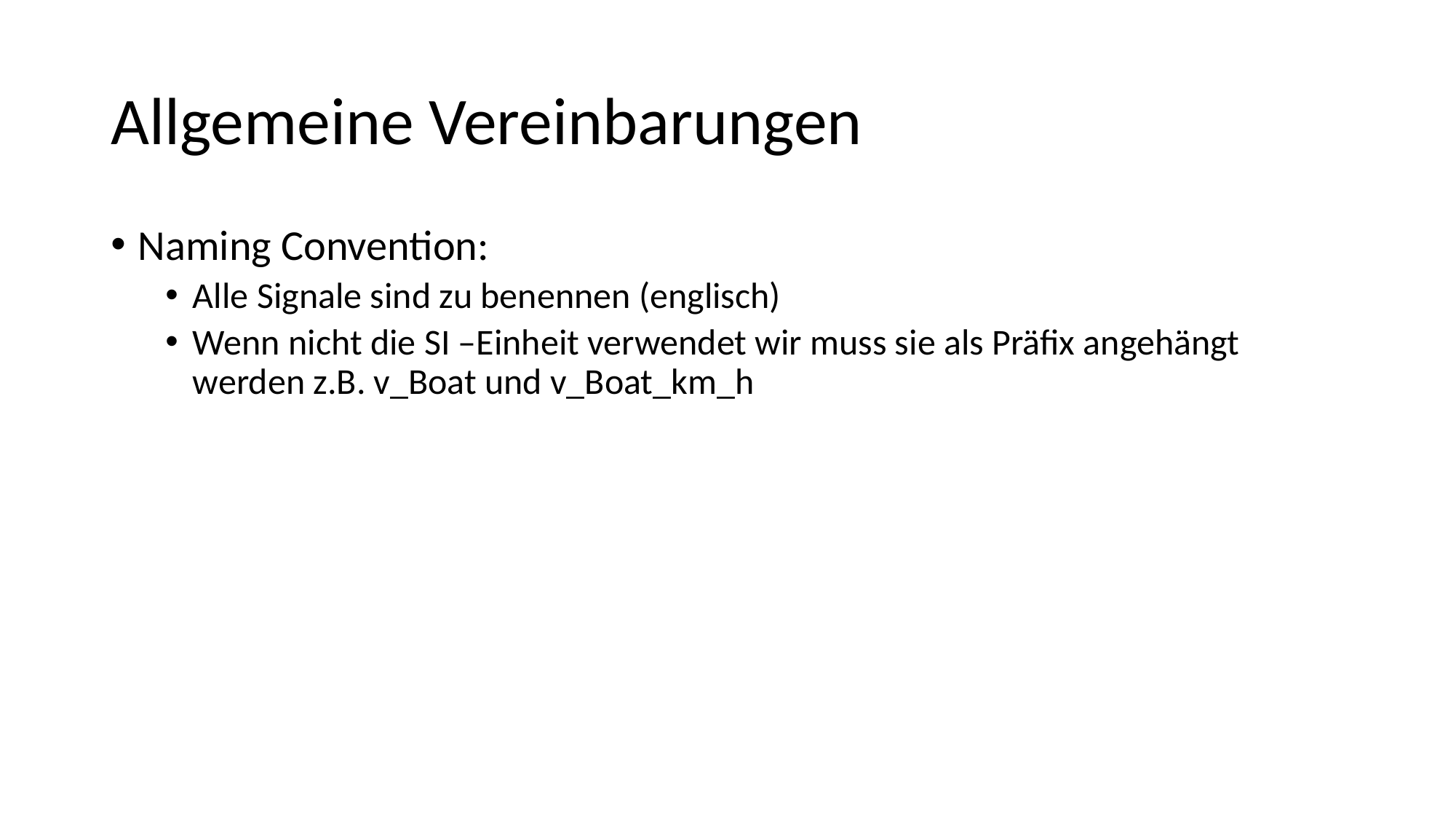

# Allgemeine Vereinbarungen
Naming Convention:
Alle Signale sind zu benennen (englisch)
Wenn nicht die SI –Einheit verwendet wir muss sie als Präfix angehängt werden z.B. v_Boat und v_Boat_km_h